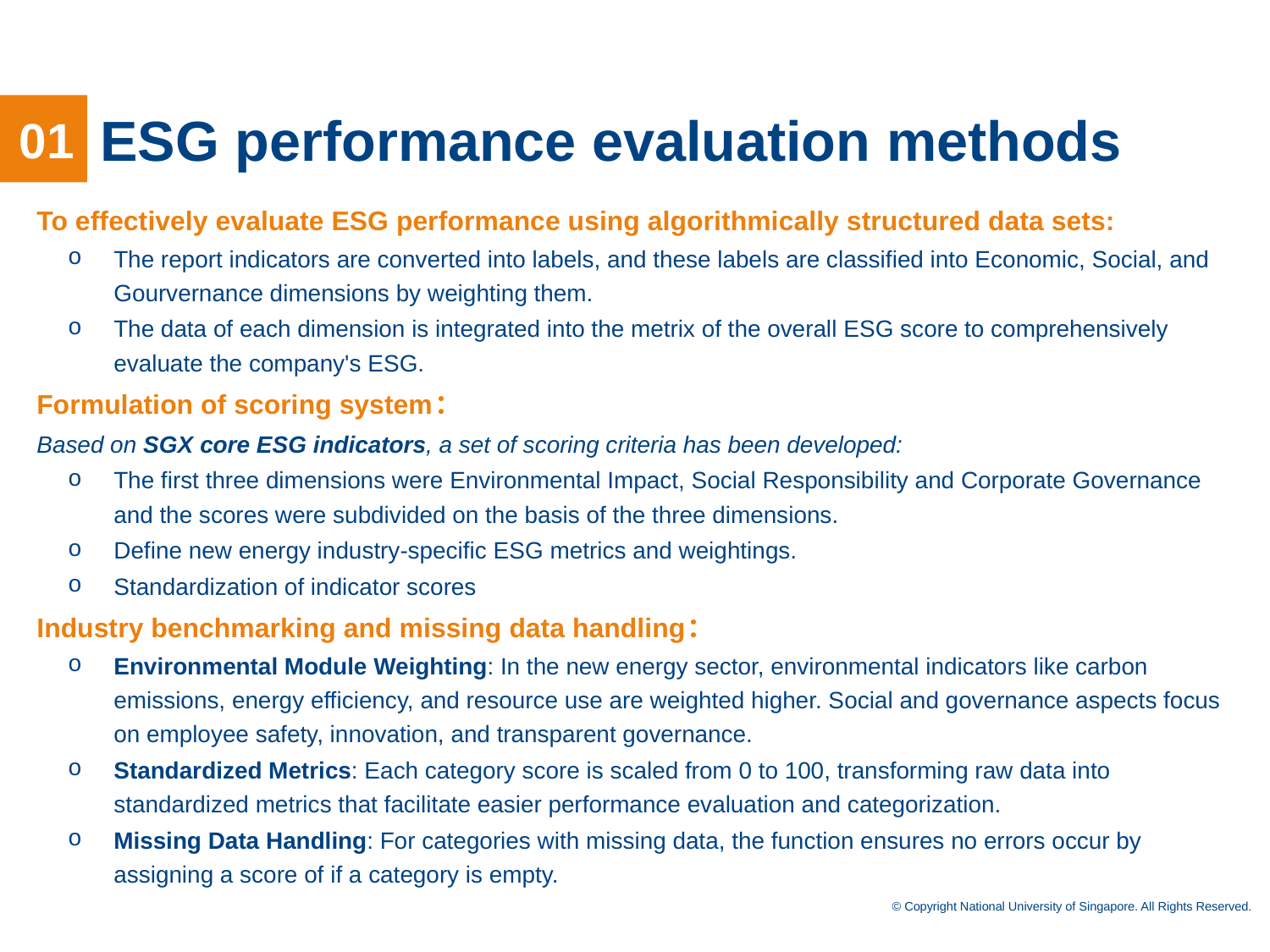

# ESG performance evaluation methods
01
To effectively evaluate ESG performance using algorithmically structured data sets:
The report indicators are converted into labels, and these labels are classified into Economic, Social, and Gourvernance dimensions by weighting them.
The data of each dimension is integrated into the metrix of the overall ESG score to comprehensively evaluate the company's ESG.
Formulation of scoring system：
Based on SGX core ESG indicators, a set of scoring criteria has been developed:
The first three dimensions were Environmental Impact, Social Responsibility and Corporate Governance and the scores were subdivided on the basis of the three dimensions.
Define new energy industry-specific ESG metrics and weightings.
Standardization of indicator scores
Industry benchmarking and missing data handling：
Environmental Module Weighting: In the new energy sector, environmental indicators like carbon emissions, energy efficiency, and resource use are weighted higher. Social and governance aspects focus on employee safety, innovation, and transparent governance.
Standardized Metrics: Each category score is scaled from 0 to 100, transforming raw data into standardized metrics that facilitate easier performance evaluation and categorization.
Missing Data Handling: For categories with missing data, the function ensures no errors occur by assigning a score of if a category is empty.